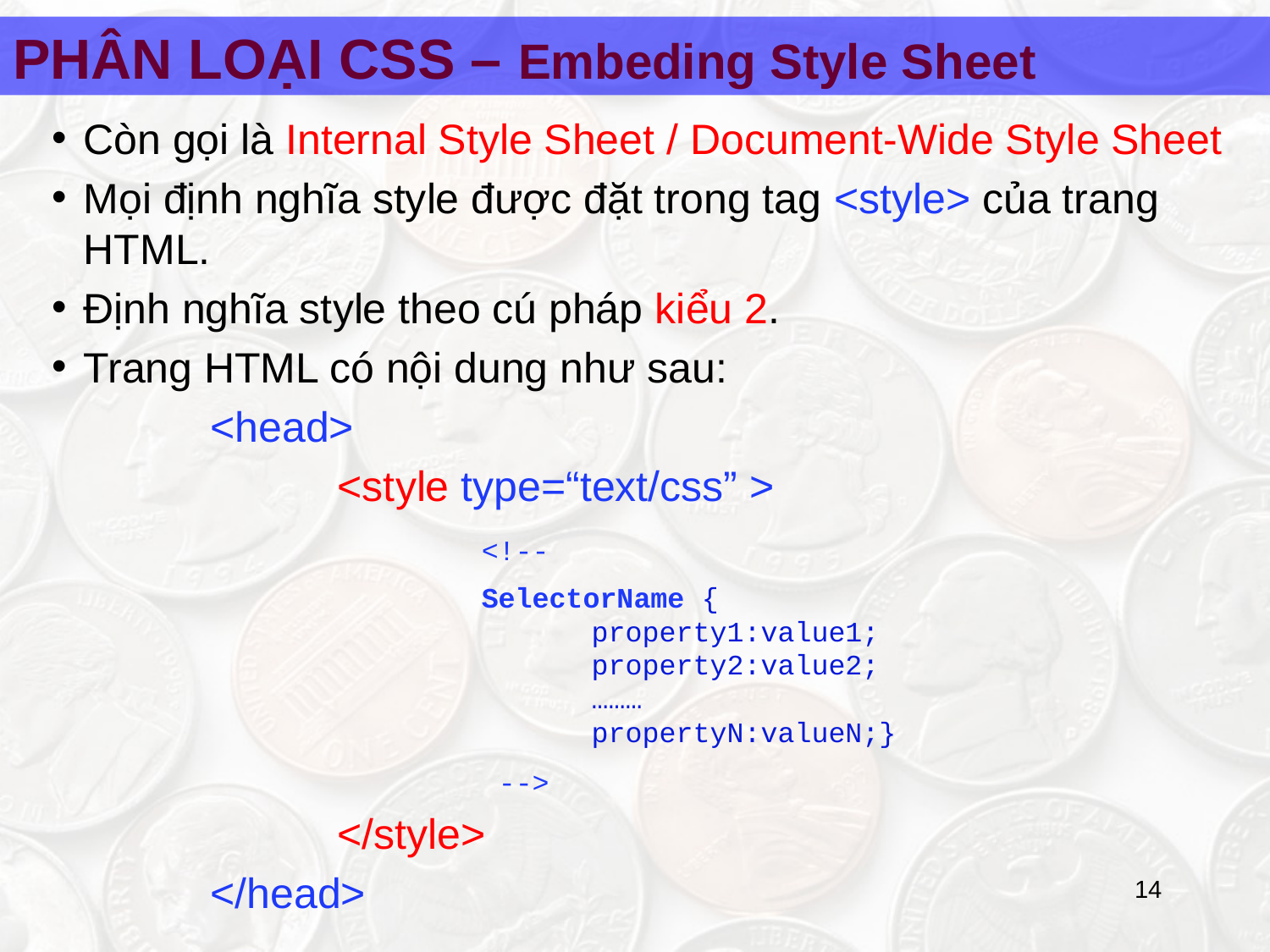

PHÂN LOẠI CSS – Embeding Style Sheet
Còn gọi là Internal Style Sheet / Document-Wide Style Sheet
Mọi định nghĩa style được đặt trong tag <style> của trang HTML.
Định nghĩa style theo cú pháp kiểu 2.
Trang HTML có nội dung như sau:
		<head>
			<style type=“text/css” >
				 <!--
				 SelectorName {
				property1:value1;
				property2:value2;
				………
				propertyN:valueN;}
				  -->
			</style>
		</head>
14